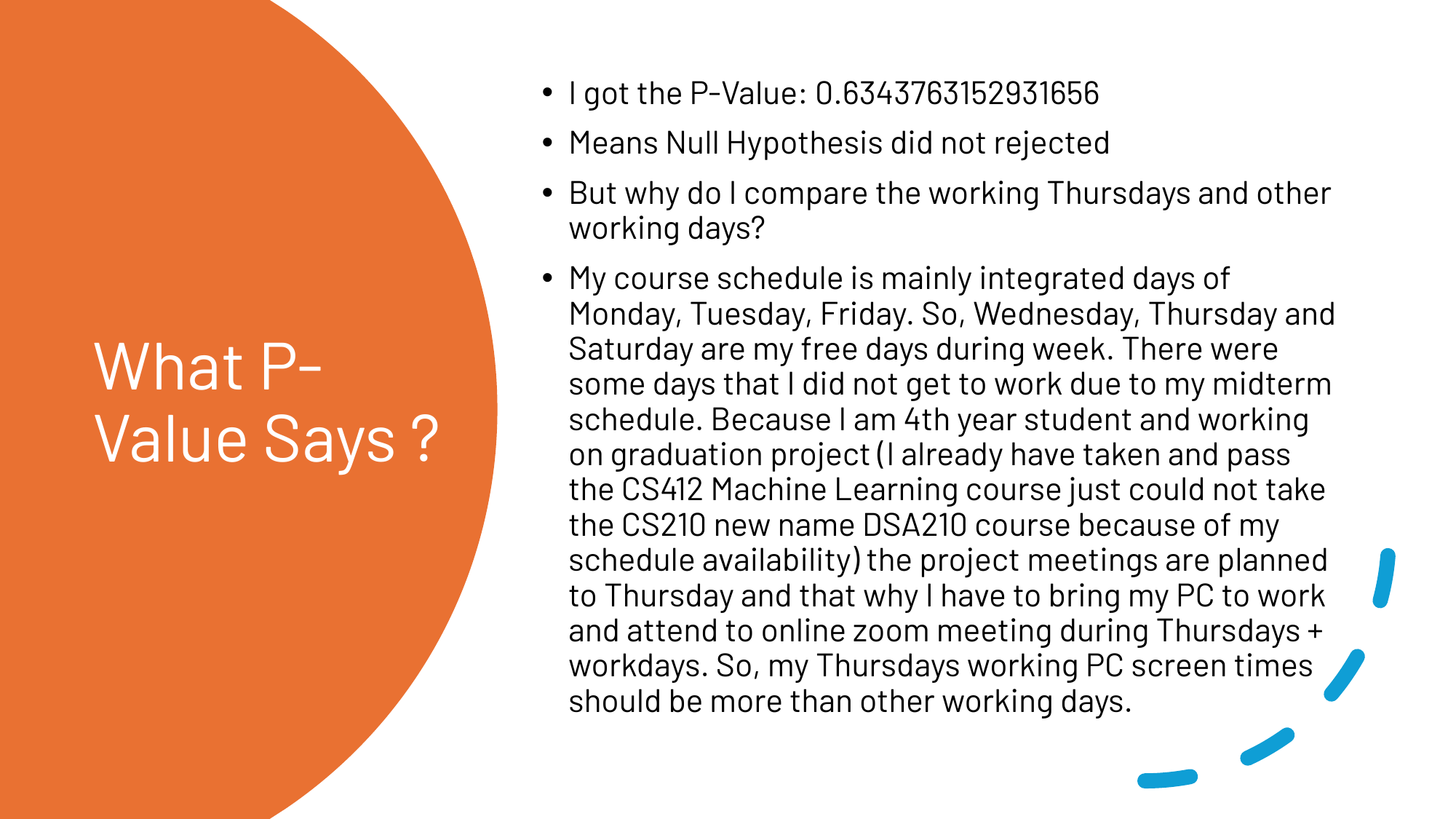

I got the P-Value: 0.6343763152931656
Means Null Hypothesis did not rejected
But why do I compare the working Thursdays and other working days?
My course schedule is mainly integrated days of Monday, Tuesday, Friday. So, Wednesday, Thursday and Saturday are my free days during week. There were some days that I did not get to work due to my midterm schedule. Because I am 4th year student and working on graduation project (I already have taken and pass the CS412 Machine Learning course just could not take the CS210 new name DSA210 course because of my schedule availability) the project meetings are planned to Thursday and that why I have to bring my PC to work and attend to online zoom meeting during Thursdays + workdays. So, my Thursdays working PC screen times should be more than other working days.

# What P-Value Says ?